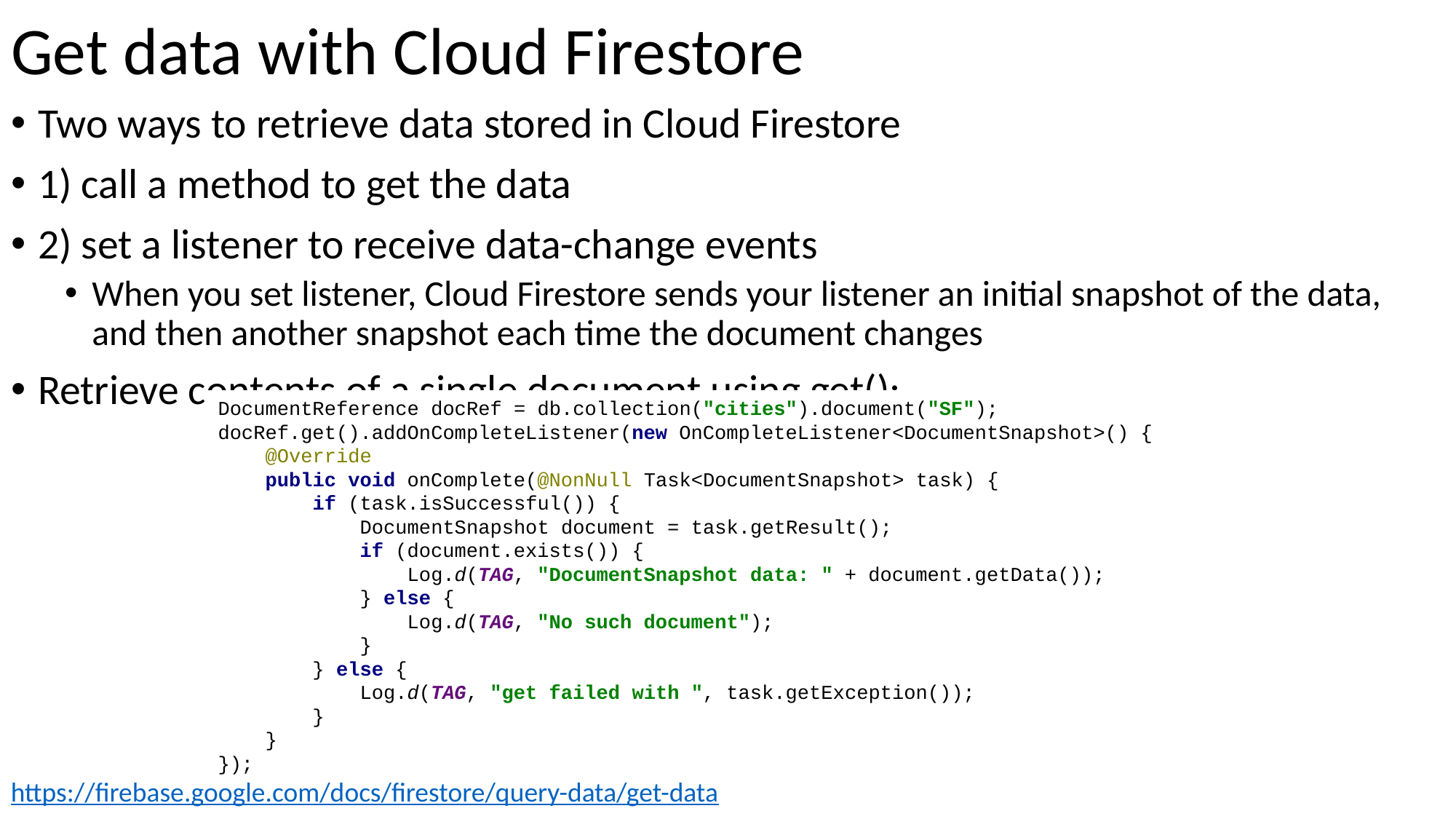

# Get data with Cloud Firestore
Two ways to retrieve data stored in Cloud Firestore
1) call a method to get the data
2) set a listener to receive data-change events
When you set listener, Cloud Firestore sends your listener an initial snapshot of the data, and then another snapshot each time the document changes
Retrieve contents of a single document using get():
DocumentReference docRef = db.collection("cities").document("SF");
docRef.get().addOnCompleteListener(new OnCompleteListener<DocumentSnapshot>() {
    @Override
    public void onComplete(@NonNull Task<DocumentSnapshot> task) {
        if (task.isSuccessful()) {
            DocumentSnapshot document = task.getResult();
            if (document.exists()) {
                Log.d(TAG, "DocumentSnapshot data: " + document.getData());
            } else {
                Log.d(TAG, "No such document");
            }
        } else {
            Log.d(TAG, "get failed with ", task.getException());
        }
    }
});
https://firebase.google.com/docs/firestore/query-data/get-data